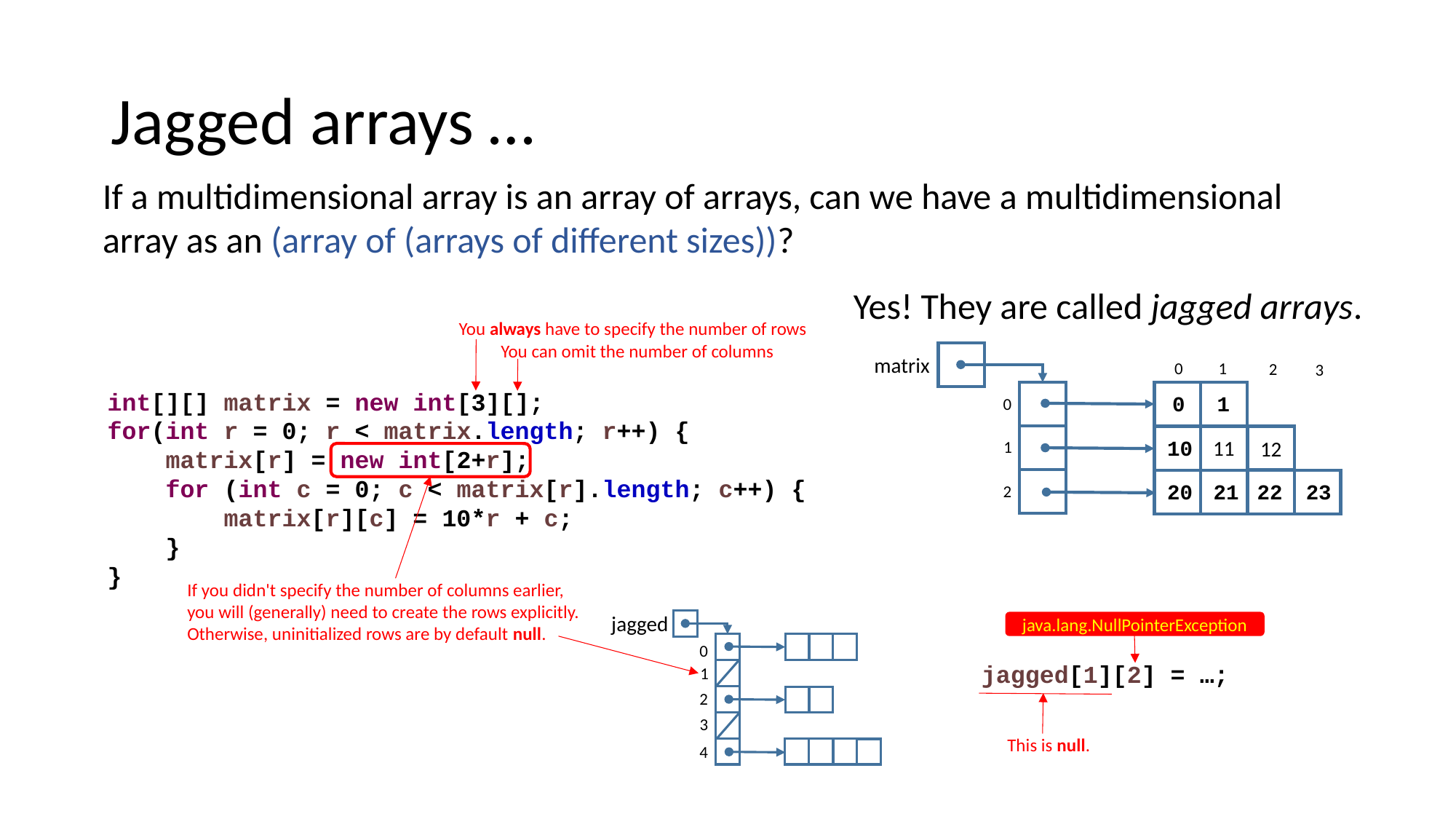

# Jagged arrays …
If a multidimensional array is an array of arrays, can we have a multidimensional array as an (array of (arrays of different sizes))?
Yes! They are called jagged arrays.
You always have to specify the number of rows
You can omit the number of columns

matrix
1
0
2
3
int[][] matrix = new int[3][];
for(int r = 0; r < matrix.length; r++) {
    matrix[r] = new int[2+r];
    for (int c = 0; c < matrix[r].length; c++) {
        matrix[r][c] = 10*r + c;
    }
}

0
1
0

10
11
12
1

20
21
23
22
2
If you didn't specify the number of columns earlier,
you will (generally) need to create the rows explicitly.
Otherwise, uninitialized rows are by default null.
jagged

java.lang.NullPointerException

0
jagged[1][2] = …;

1

2

3
This is null.

4